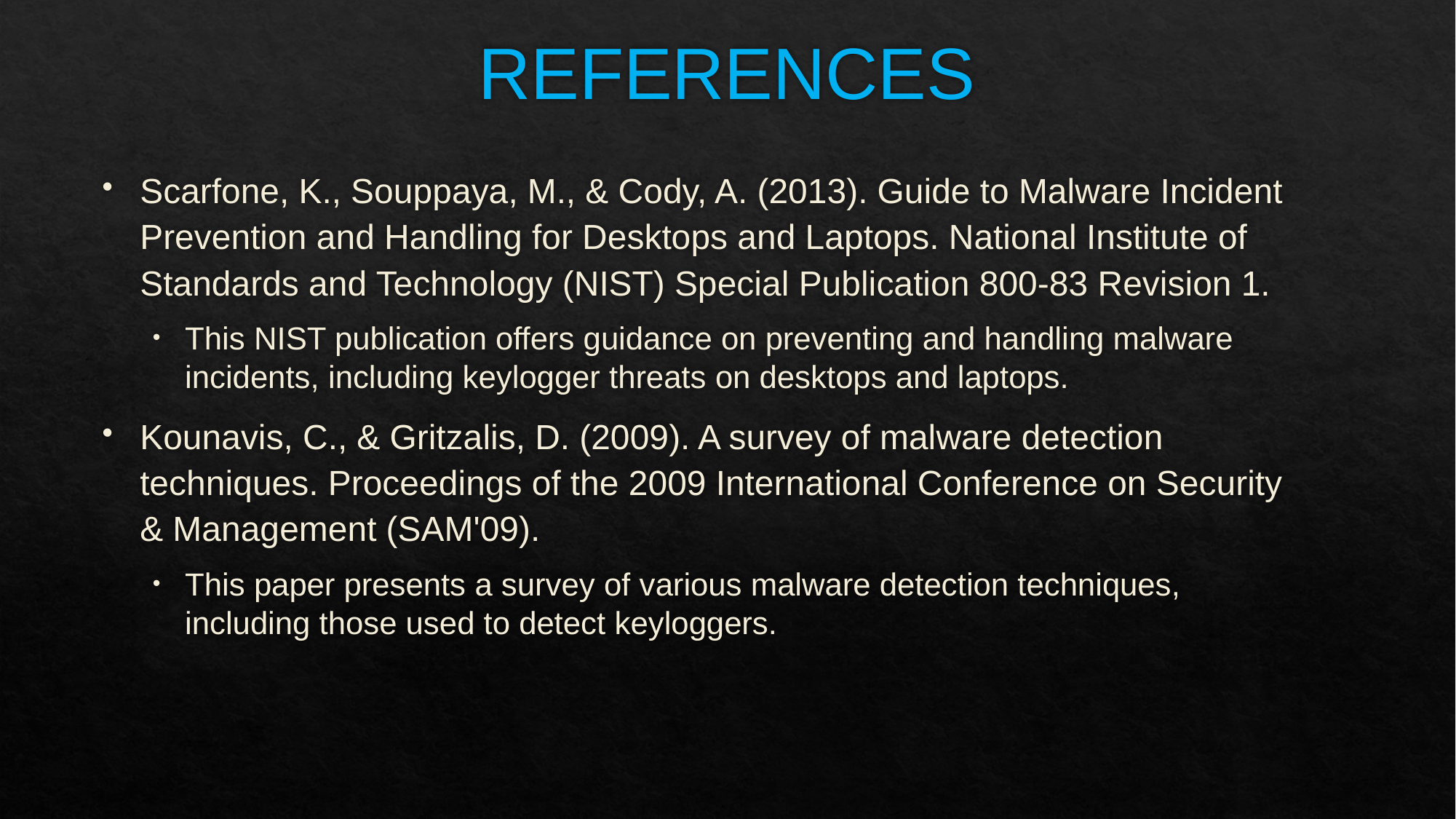

# REFERENCES
Scarfone, K., Souppaya, M., & Cody, A. (2013). Guide to Malware Incident Prevention and Handling for Desktops and Laptops. National Institute of Standards and Technology (NIST) Special Publication 800-83 Revision 1.
This NIST publication offers guidance on preventing and handling malware incidents, including keylogger threats on desktops and laptops.
Kounavis, C., & Gritzalis, D. (2009). A survey of malware detection techniques. Proceedings of the 2009 International Conference on Security & Management (SAM'09).
This paper presents a survey of various malware detection techniques, including those used to detect keyloggers.